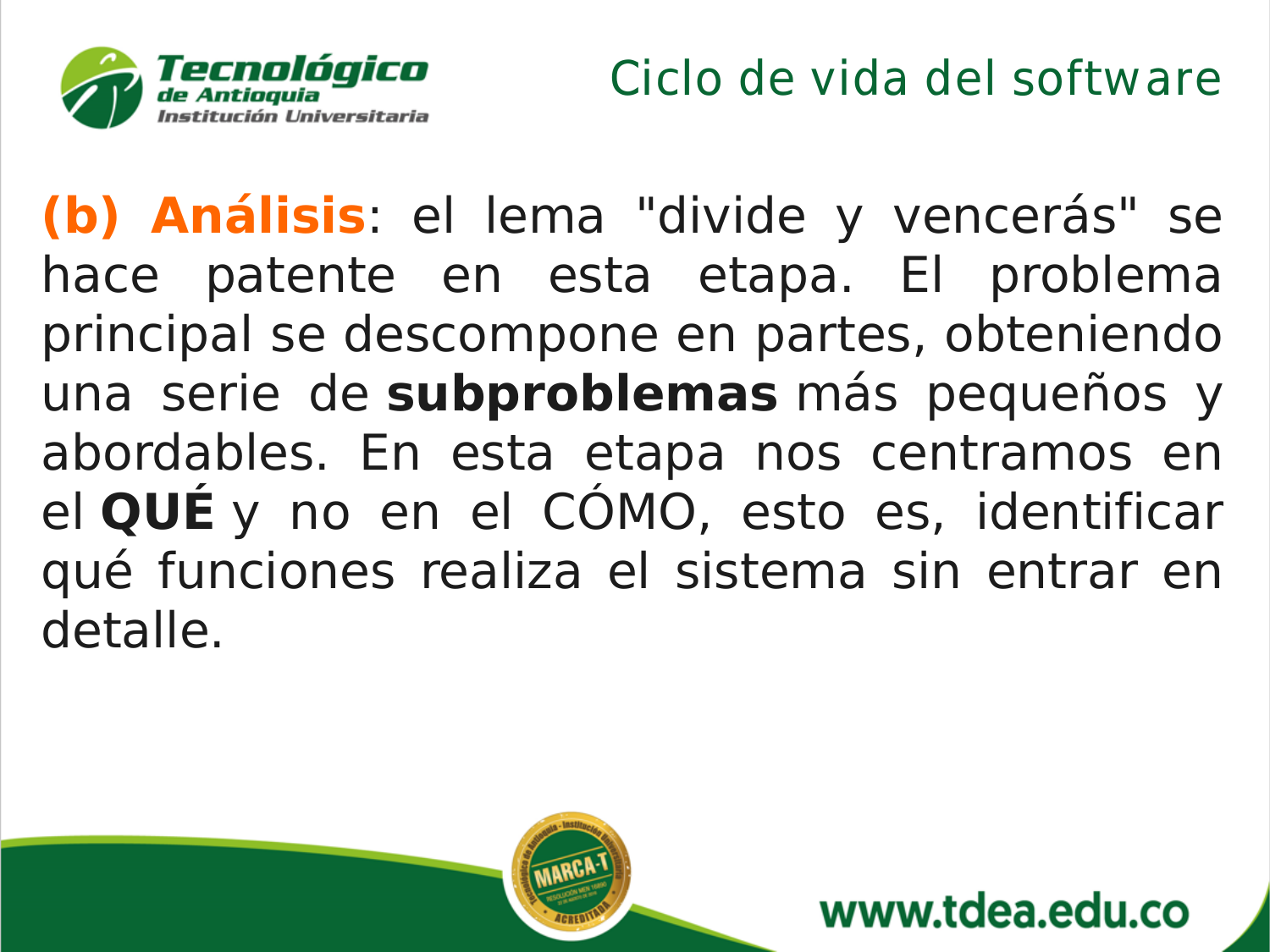

Ciclo de vida del software
(b) Análisis: el lema "divide y vencerás" se hace patente en esta etapa. El problema principal se descompone en partes, obteniendo una serie de subproblemas más pequeños y abordables. En esta etapa nos centramos en el QUÉ y no en el CÓMO, esto es, identificar qué funciones realiza el sistema sin entrar en detalle.